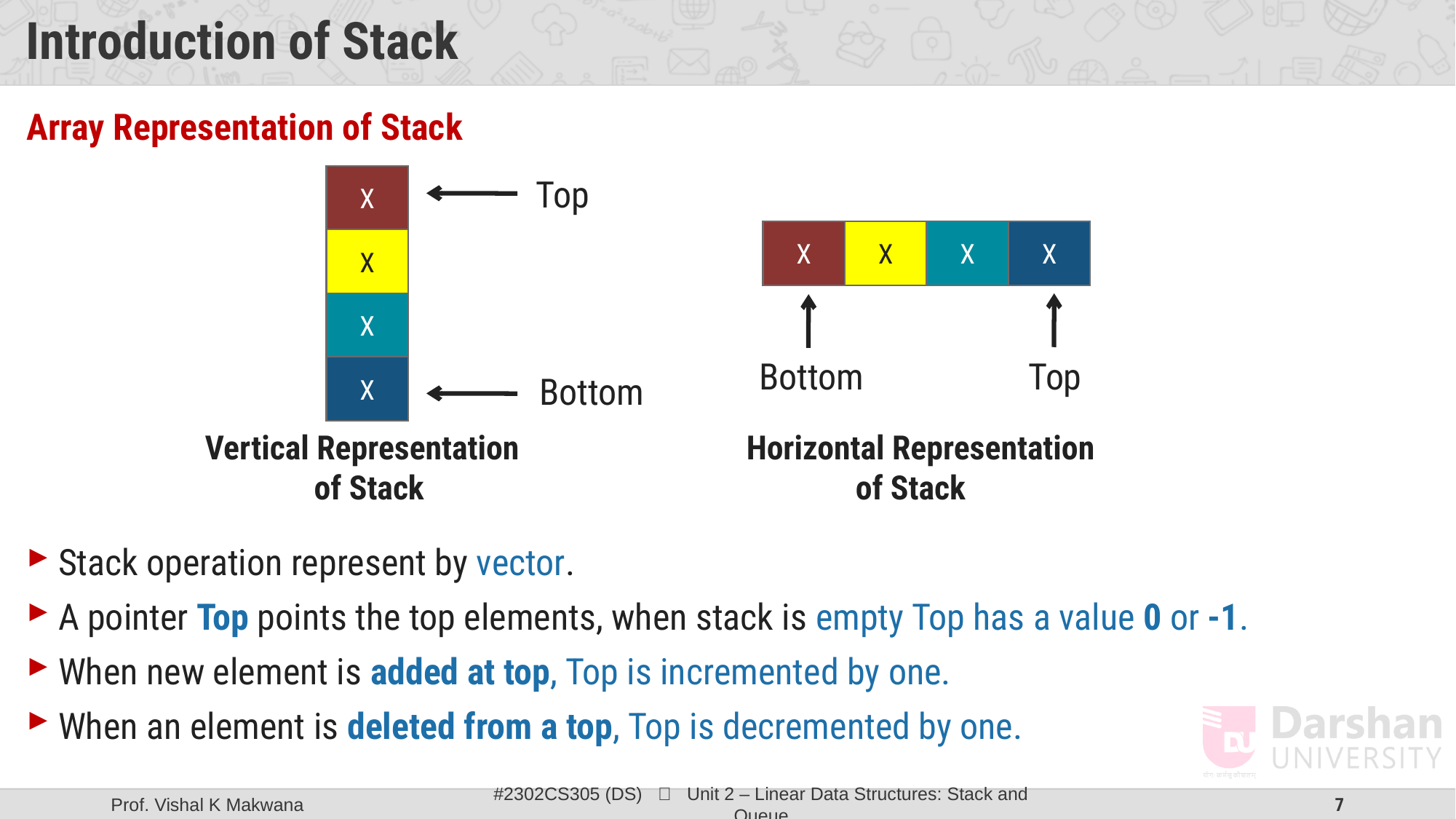

# Introduction of Stack
Array Representation of Stack

Stack operation represent by vector.
A pointer Top points the top elements, when stack is empty Top has a value 0 or -1.
When new element is added at top, Top is incremented by one.
When an element is deleted from a top, Top is decremented by one.
X
Top
X
X
X
X
X
X
Bottom
Top
X
Bottom
Vertical Representation
	of Stack
Horizontal Representation
	of Stack